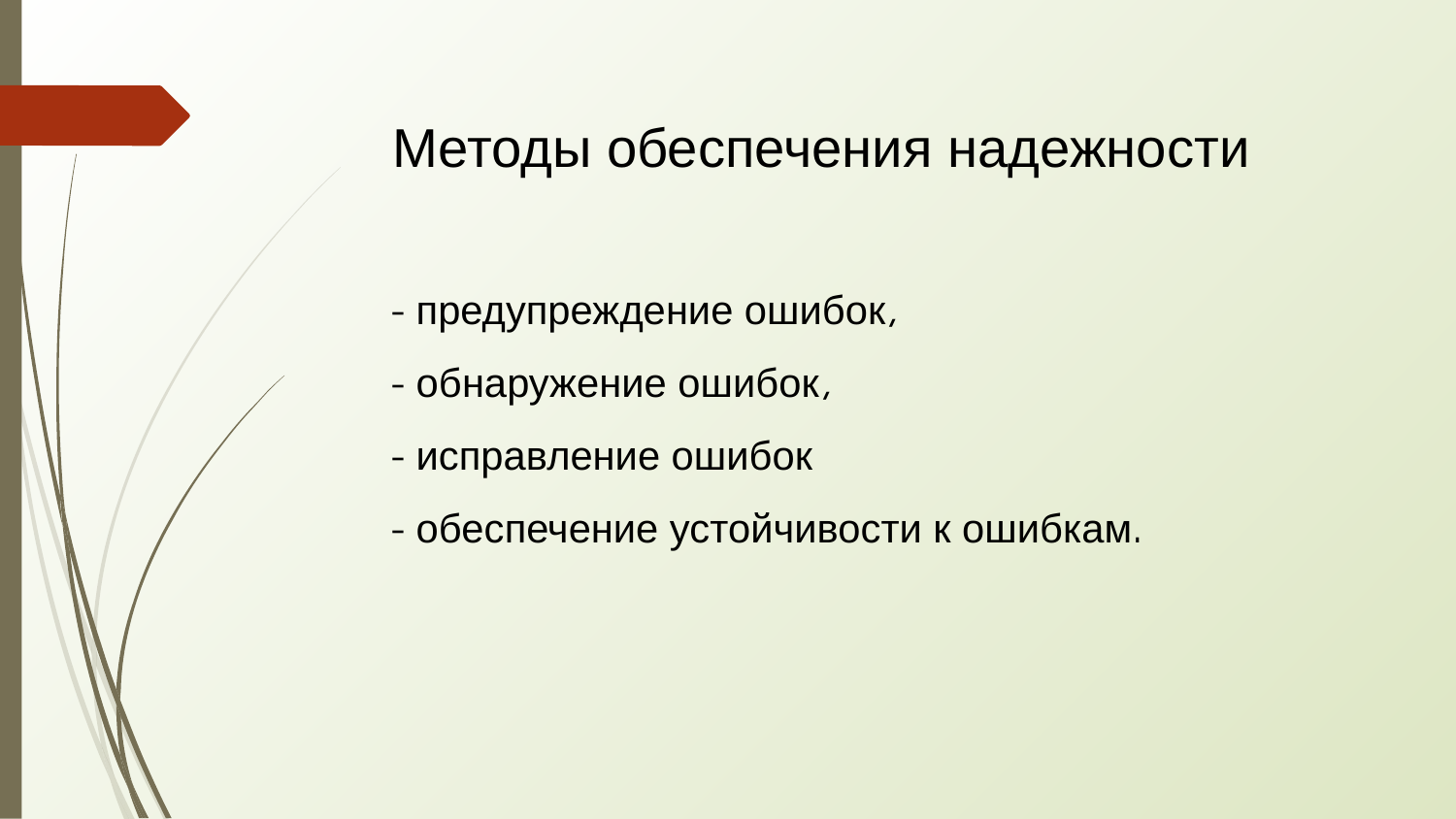

# Методы обеспечения надежности
- предупреждение ошибок,
- обнаружение ошибок,
- исправление ошибок
- обеспечение устойчивости к ошибкам.